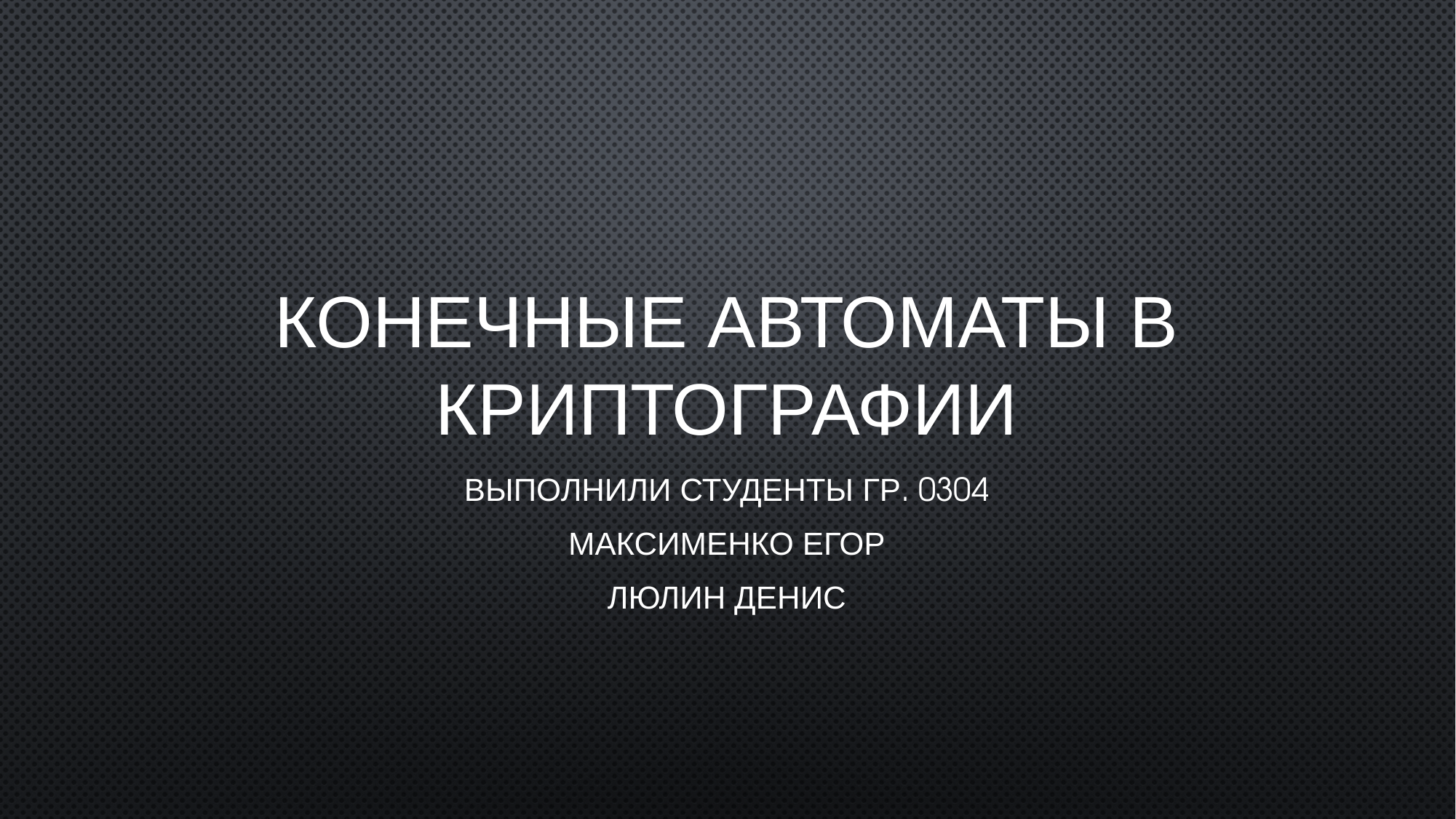

# Конечные автоматы в криптографии
Выполнили студенты гр. 0304
Максименко Егор
Люлин Денис